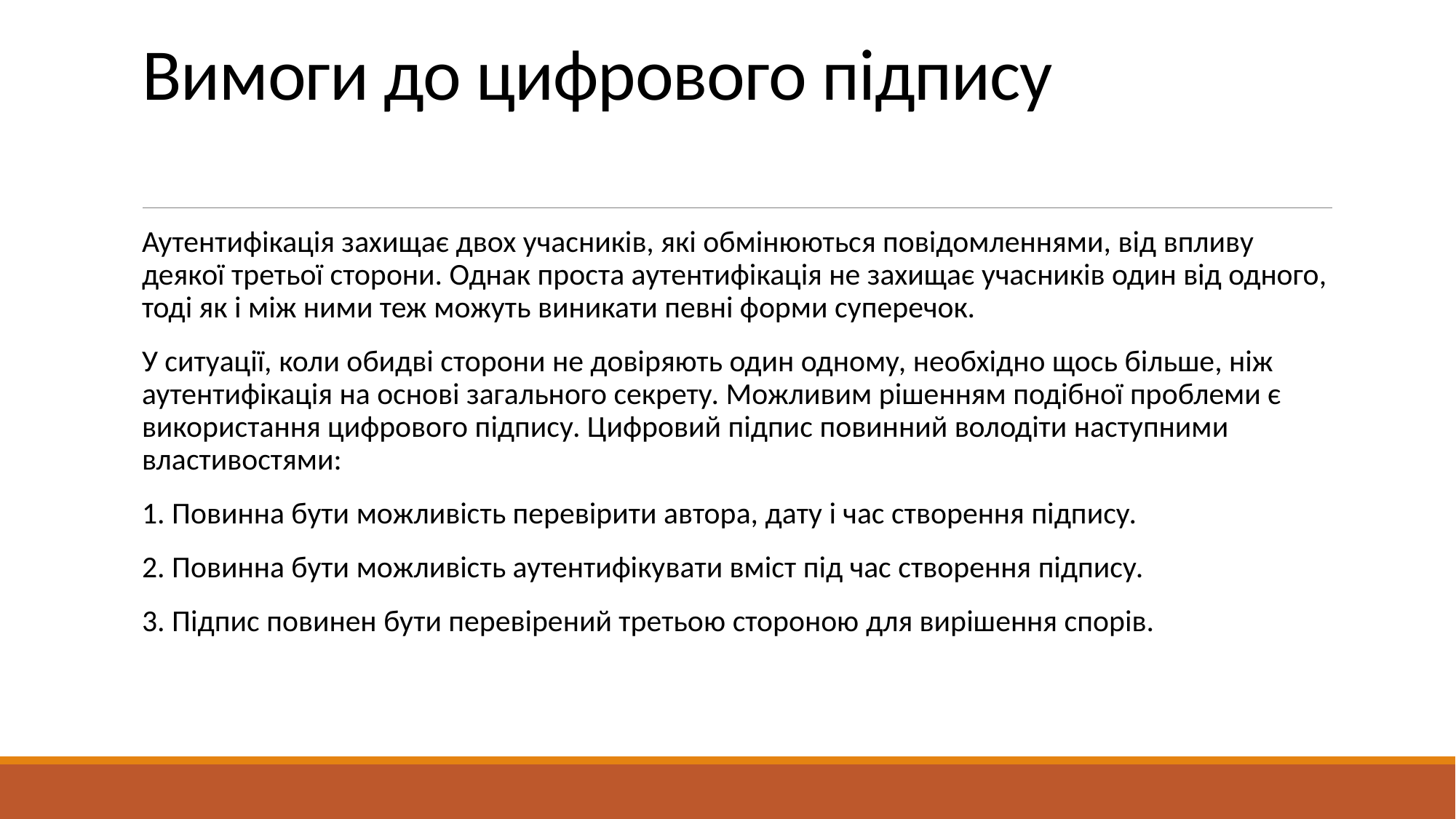

# Вимоги до цифрового підпису
Аутентифікація захищає двох учасників, які обмінюються повідомленнями, від впливу деякої третьої сторони. Однак проста аутентифікація не захищає учасників один від одного, тоді як і між ними теж можуть виникати певні форми суперечок.
У ситуації, коли обидві сторони не довіряють один одному, необхідно щось більше, ніж аутентифікація на основі загального секрету. Можливим рішенням подібної проблеми є використання цифрового підпису. Цифровий підпис повинний володіти наступними властивостями:
1. Повинна бути можливість перевірити автора, дату і час створення підпису.
2. Повинна бути можливість аутентифікувати вміст під час створення підпису.
3. Підпис повинен бути перевірений третьою стороною для вирішення спорів.